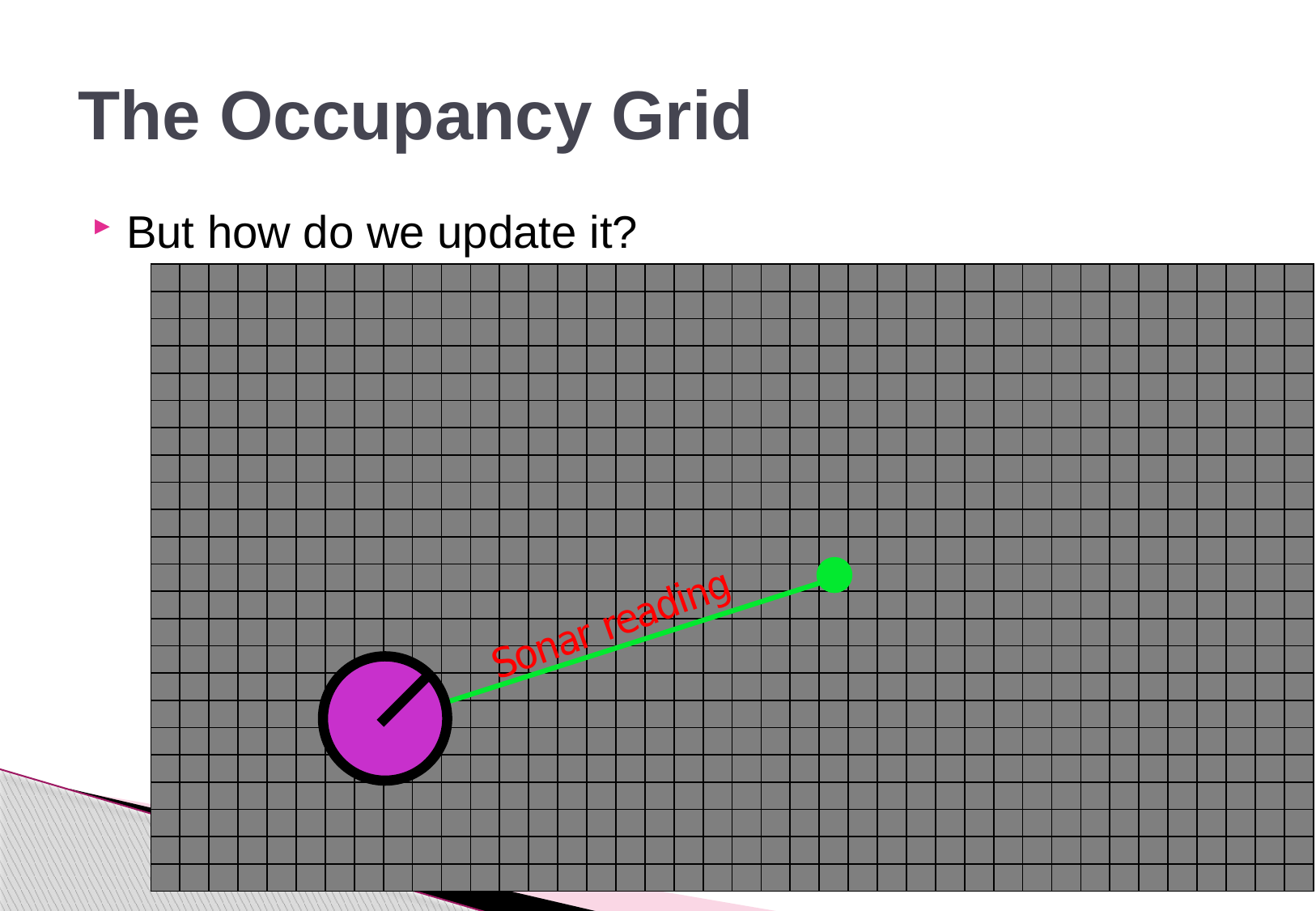

# The Occupancy Grid
But how do we update it?
|  |  |  |  |  |  |  |  |  |  |  |  |  |  |  |  |  |  |  |  |  |  |  |  |  |  |  |  |  |  |  |  |  |  |  |  |  |  |  |  |
| --- | --- | --- | --- | --- | --- | --- | --- | --- | --- | --- | --- | --- | --- | --- | --- | --- | --- | --- | --- | --- | --- | --- | --- | --- | --- | --- | --- | --- | --- | --- | --- | --- | --- | --- | --- | --- | --- | --- | --- |
|  |  |  |  |  |  |  |  |  |  |  |  |  |  |  |  |  |  |  |  |  |  |  |  |  |  |  |  |  |  |  |  |  |  |  |  |  |  |  |  |
|  |  |  |  |  |  |  |  |  |  |  |  |  |  |  |  |  |  |  |  |  |  |  |  |  |  |  |  |  |  |  |  |  |  |  |  |  |  |  |  |
|  |  |  |  |  |  |  |  |  |  |  |  |  |  |  |  |  |  |  |  |  |  |  |  |  |  |  |  |  |  |  |  |  |  |  |  |  |  |  |  |
|  |  |  |  |  |  |  |  |  |  |  |  |  |  |  |  |  |  |  |  |  |  |  |  |  |  |  |  |  |  |  |  |  |  |  |  |  |  |  |  |
|  |  |  |  |  |  |  |  |  |  |  |  |  |  |  |  |  |  |  |  |  |  |  |  |  |  |  |  |  |  |  |  |  |  |  |  |  |  |  |  |
|  |  |  |  |  |  |  |  |  |  |  |  |  |  |  |  |  |  |  |  |  |  |  |  |  |  |  |  |  |  |  |  |  |  |  |  |  |  |  |  |
|  |  |  |  |  |  |  |  |  |  |  |  |  |  |  |  |  |  |  |  |  |  |  |  |  |  |  |  |  |  |  |  |  |  |  |  |  |  |  |  |
|  |  |  |  |  |  |  |  |  |  |  |  |  |  |  |  |  |  |  |  |  |  |  |  |  |  |  |  |  |  |  |  |  |  |  |  |  |  |  |  |
|  |  |  |  |  |  |  |  |  |  |  |  |  |  |  |  |  |  |  |  |  |  |  |  |  |  |  |  |  |  |  |  |  |  |  |  |  |  |  |  |
|  |  |  |  |  |  |  |  |  |  |  |  |  |  |  |  |  |  |  |  |  |  |  |  |  |  |  |  |  |  |  |  |  |  |  |  |  |  |  |  |
|  |  |  |  |  |  |  |  |  |  |  |  |  |  |  |  |  |  |  |  |  |  |  |  |  |  |  |  |  |  |  |  |  |  |  |  |  |  |  |  |
|  |  |  |  |  |  |  |  |  |  |  |  |  |  |  |  |  |  |  |  |  |  |  |  |  |  |  |  |  |  |  |  |  |  |  |  |  |  |  |  |
|  |  |  |  |  |  |  |  |  |  |  |  |  |  |  |  |  |  |  |  |  |  |  |  |  |  |  |  |  |  |  |  |  |  |  |  |  |  |  |  |
|  |  |  |  |  |  |  |  |  |  |  |  |  |  |  |  |  |  |  |  |  |  |  |  |  |  |  |  |  |  |  |  |  |  |  |  |  |  |  |  |
|  |  |  |  |  |  |  |  |  |  |  |  |  |  |  |  |  |  |  |  |  |  |  |  |  |  |  |  |  |  |  |  |  |  |  |  |  |  |  |  |
|  |  |  |  |  |  |  |  |  |  |  |  |  |  |  |  |  |  |  |  |  |  |  |  |  |  |  |  |  |  |  |  |  |  |  |  |  |  |  |  |
|  |  |  |  |  |  |  |  |  |  |  |  |  |  |  |  |  |  |  |  |  |  |  |  |  |  |  |  |  |  |  |  |  |  |  |  |  |  |  |  |
|  |  |  |  |  |  |  |  |  |  |  |  |  |  |  |  |  |  |  |  |  |  |  |  |  |  |  |  |  |  |  |  |  |  |  |  |  |  |  |  |
|  |  |  |  |  |  |  |  |  |  |  |  |  |  |  |  |  |  |  |  |  |  |  |  |  |  |  |  |  |  |  |  |  |  |  |  |  |  |  |  |
|  |  |  |  |  |  |  |  |  |  |  |  |  |  |  |  |  |  |  |  |  |  |  |  |  |  |  |  |  |  |  |  |  |  |  |  |  |  |  |  |
|  |  |  |  |  |  |  |  |  |  |  |  |  |  |  |  |  |  |  |  |  |  |  |  |  |  |  |  |  |  |  |  |  |  |  |  |  |  |  |  |
|  |  |  |  |  |  |  |  |  |  |  |  |  |  |  |  |  |  |  |  |  |  |  |  |  |  |  |  |  |  |  |  |  |  |  |  |  |  |  |  |
Sonar reading